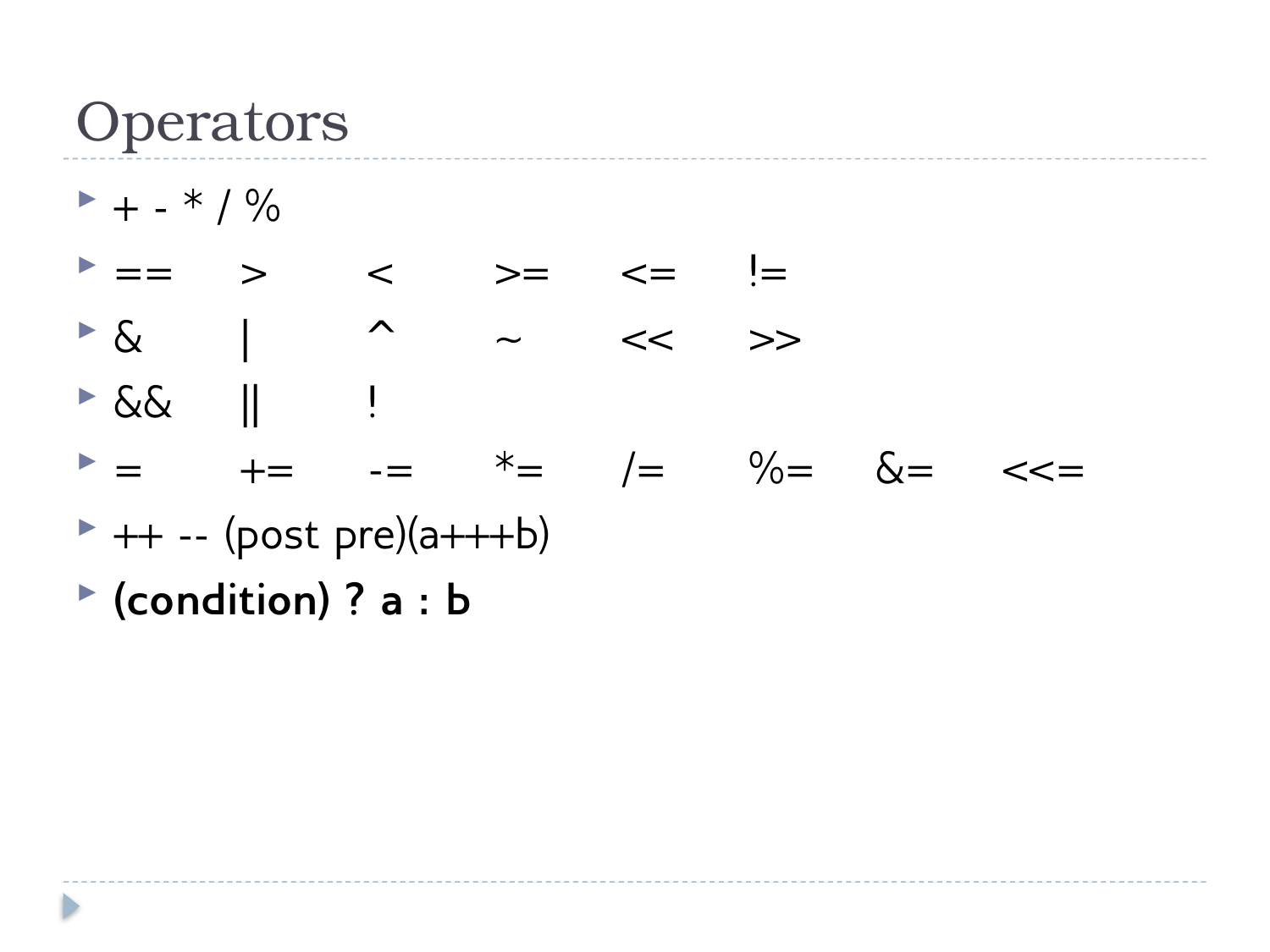

# Operators
+ - * / %
== 	> 	< 	>=	<=	!=
&	|	^	~	<<	>>
&&	||	!
=	+=	-=	*=	/=	%=	&=	<<=
++ -- (post pre)(a+++b)
(condition) ? a : b